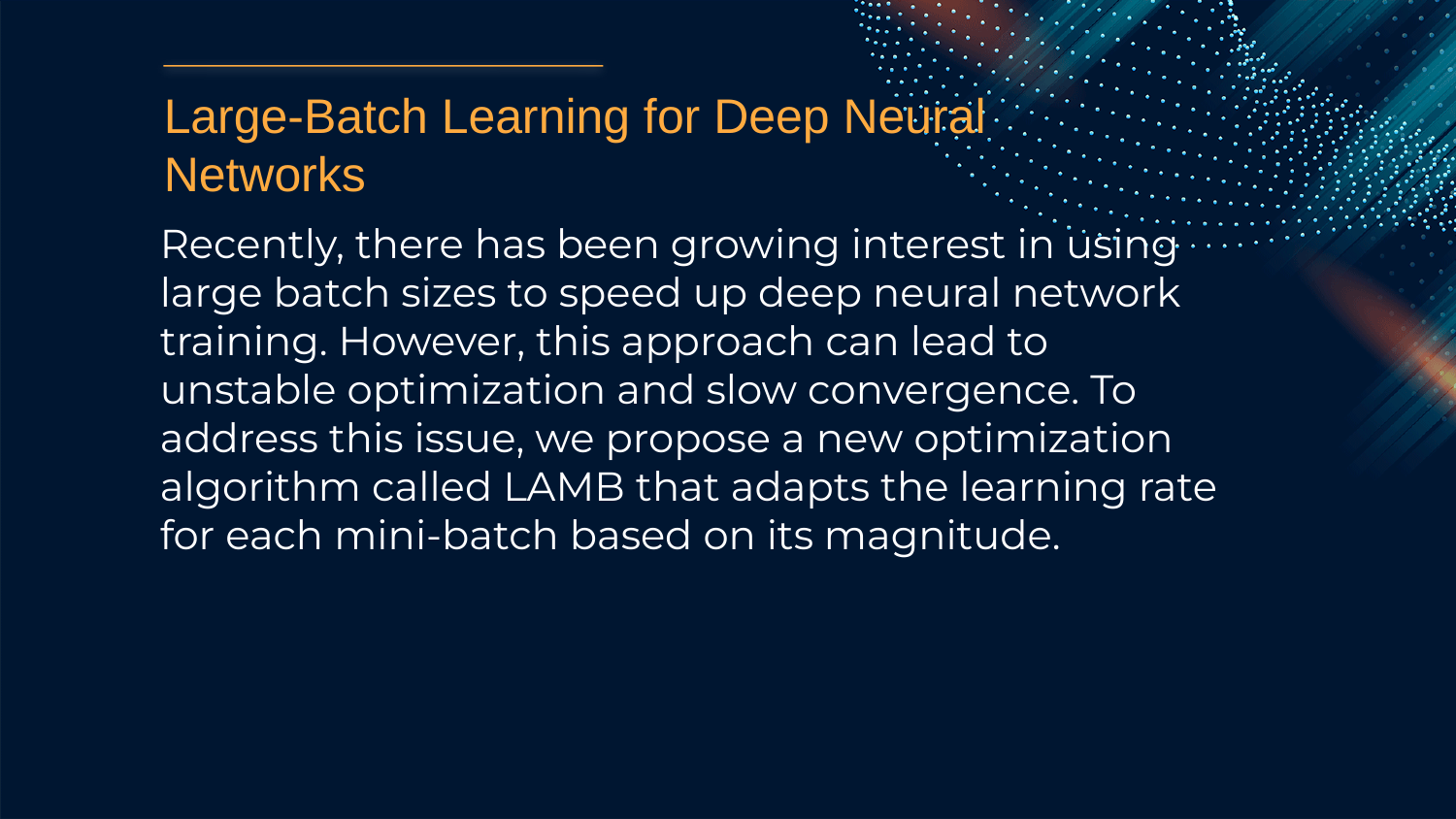

Large-Batch Learning for Deep Neural Networks
Recently, there has been growing interest in using large batch sizes to speed up deep neural network training. However, this approach can lead to unstable optimization and slow convergence. To address this issue, we propose a new optimization algorithm called LAMB that adapts the learning rate for each mini-batch based on its magnitude.